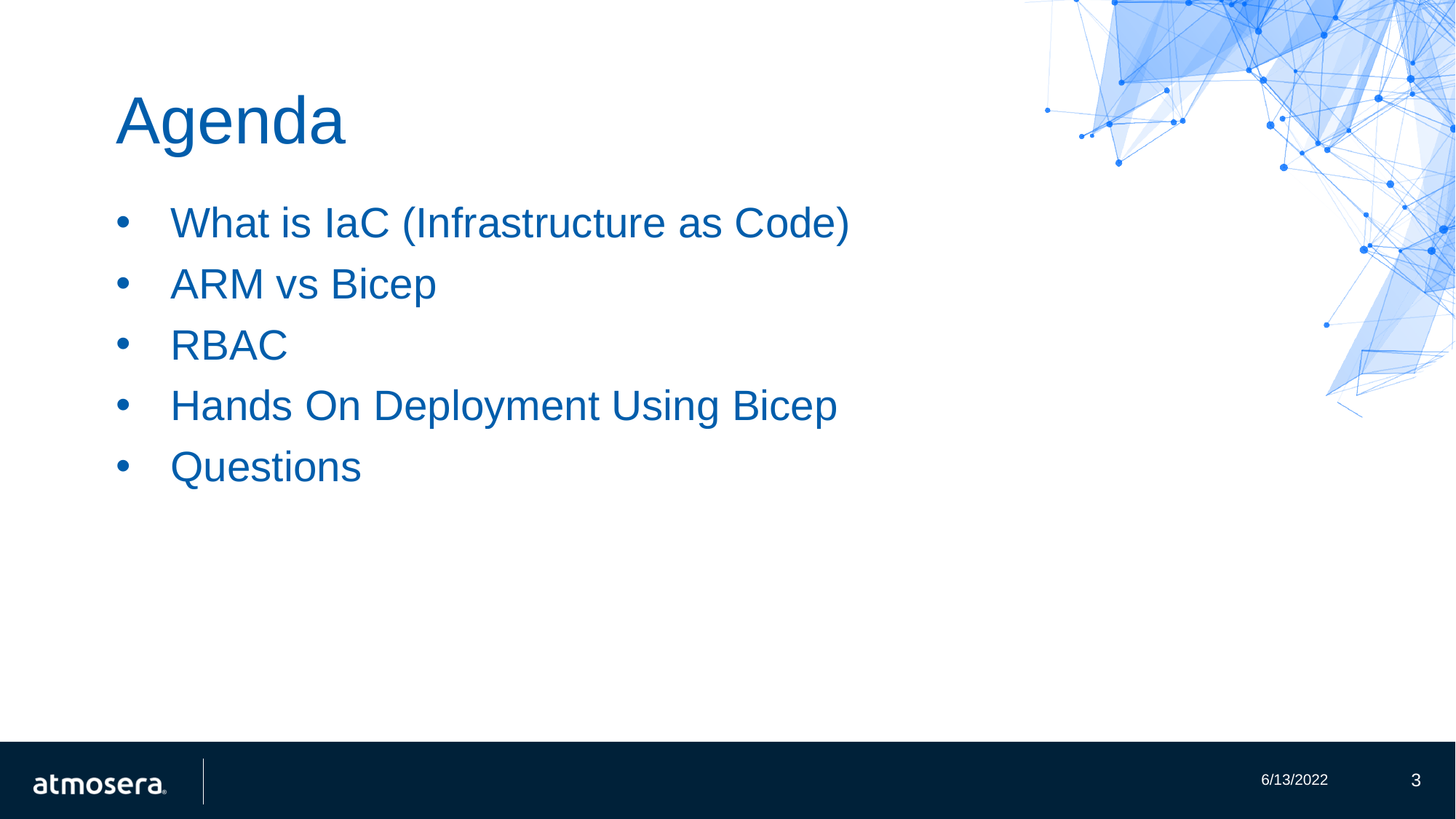

# Agenda
What is IaC (Infrastructure as Code)
ARM vs Bicep
RBAC
Hands On Deployment Using Bicep
Questions